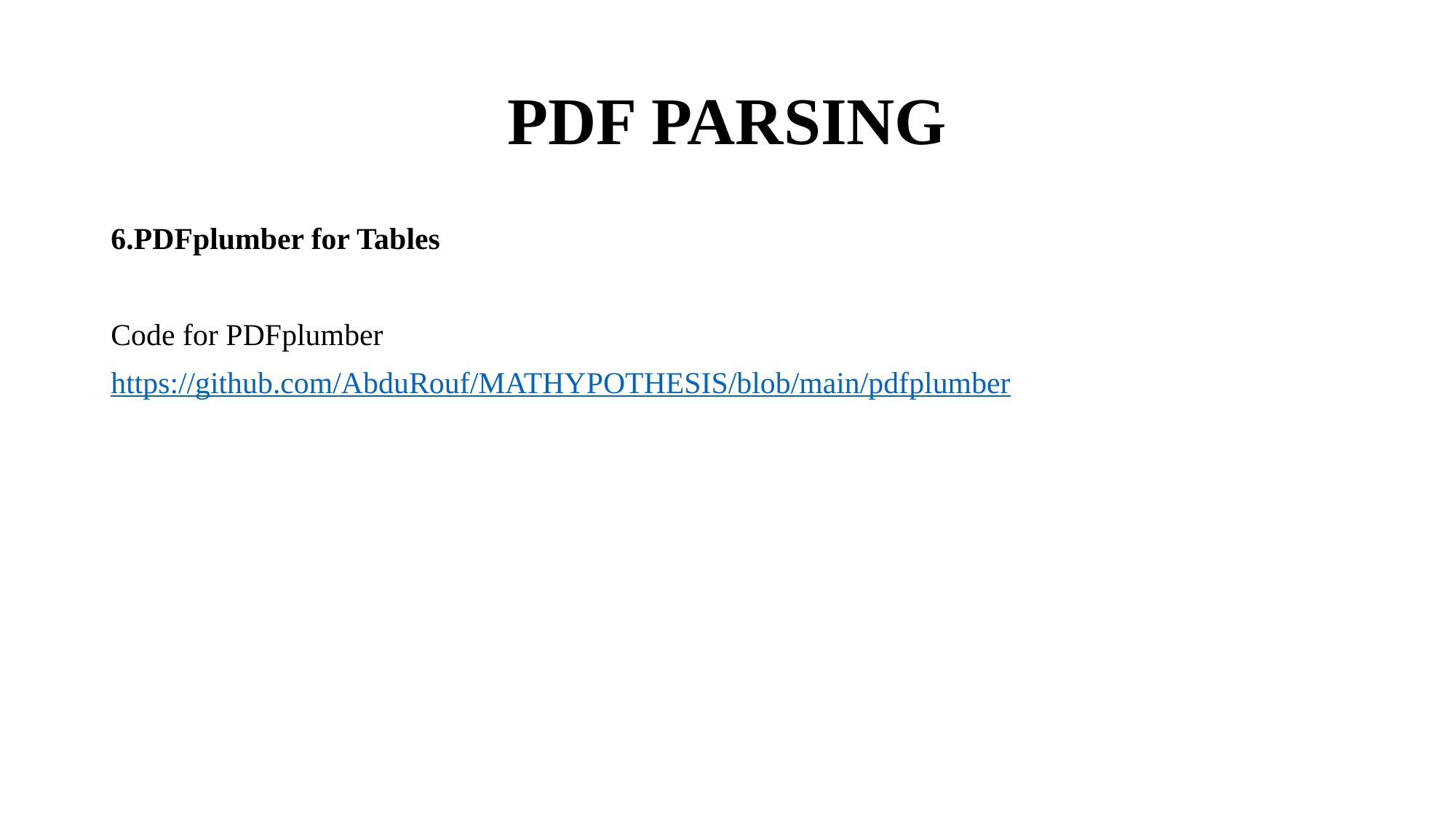

# PDF PARSING
6.PDFplumber for Tables

Code for PDFplumber
https://github.com/AbduRouf/MATHYPOTHESIS/blob/main/pdfplumber